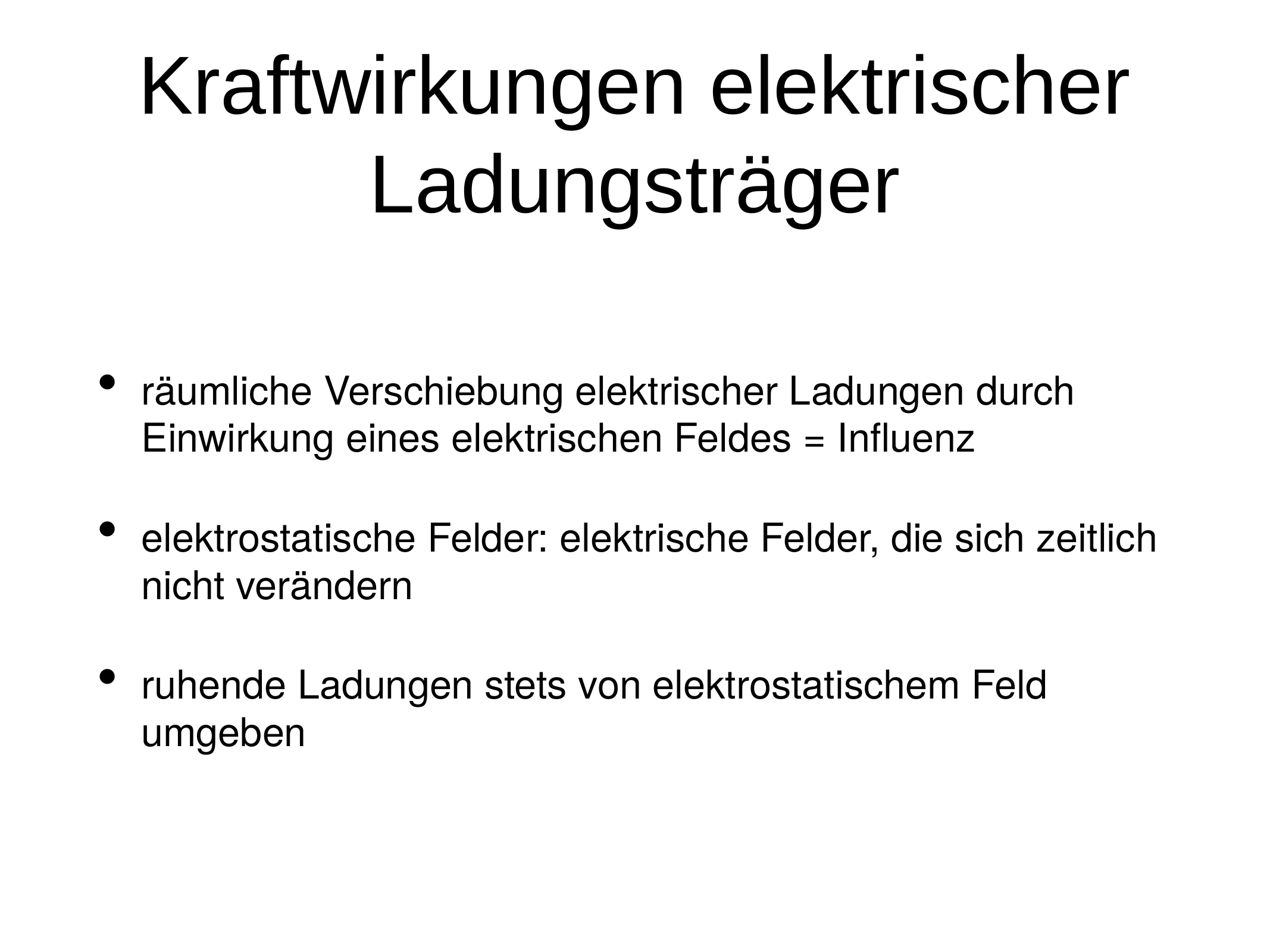

# Kraftwirkungen elektrischer Ladungsträger
räumliche Verschiebung elektrischer Ladungen durch Einwirkung eines elektrischen Feldes = Influenz
elektrostatische Felder: elektrische Felder, die sich zeitlich nicht verändern
ruhende Ladungen stets von elektrostatischem Feld umgeben